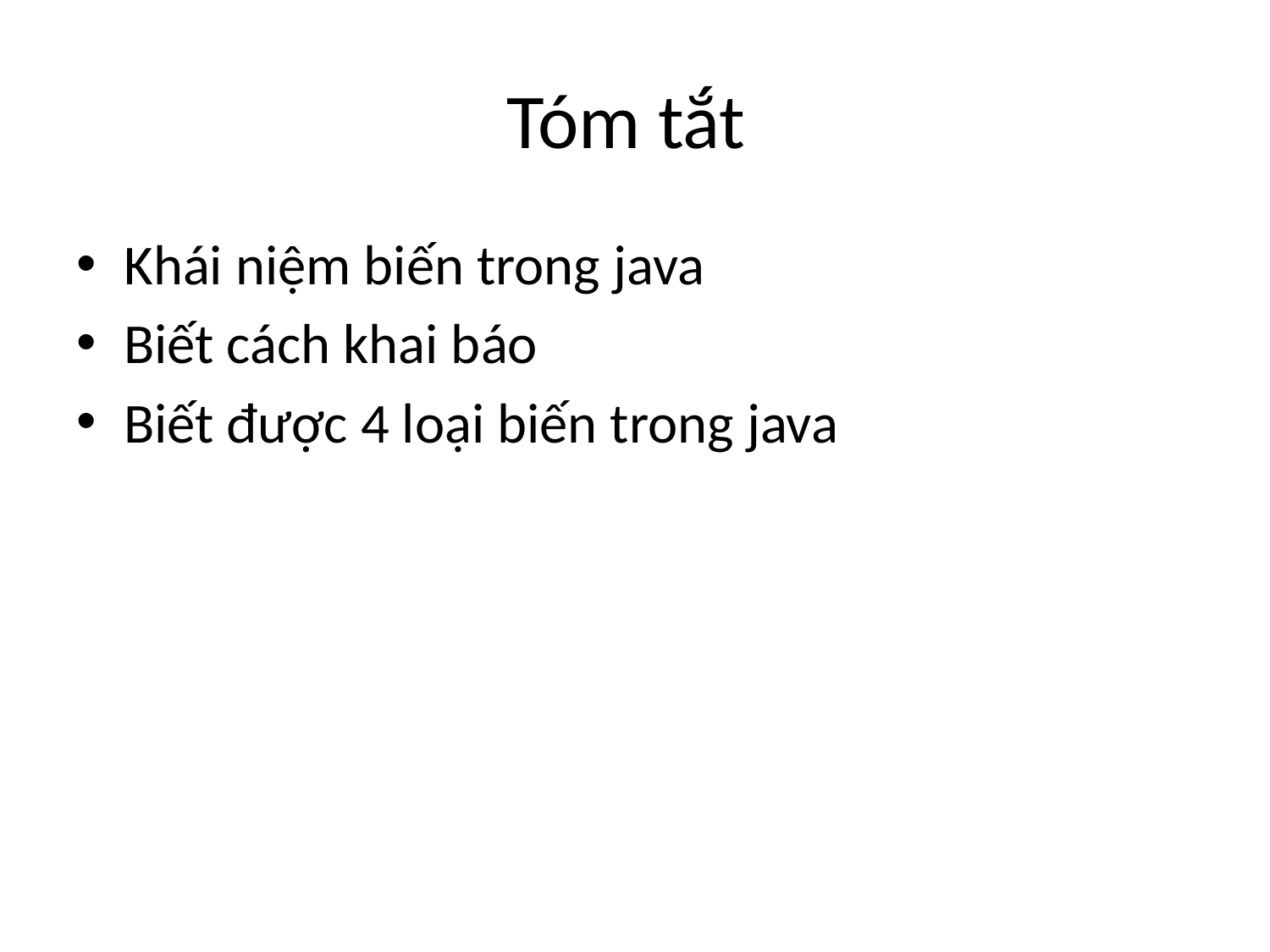

# Tóm tắt
Khái niệm biến trong java
Biết cách khai báo
Biết được 4 loại biến trong java